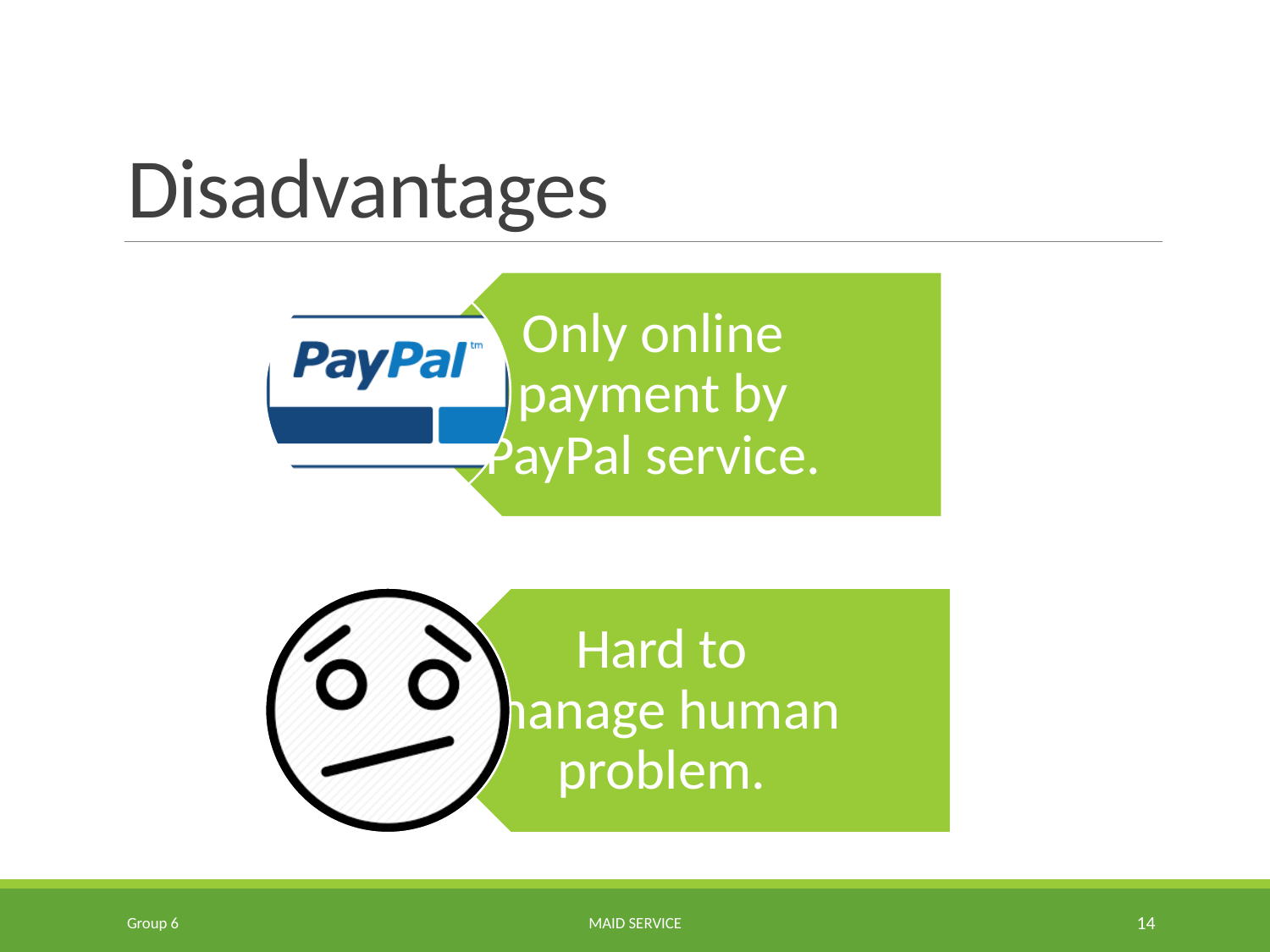

# Disadvantages
Only online payment by PayPal service.
Hard to manage human problem.
Group 6
Maid Service
14